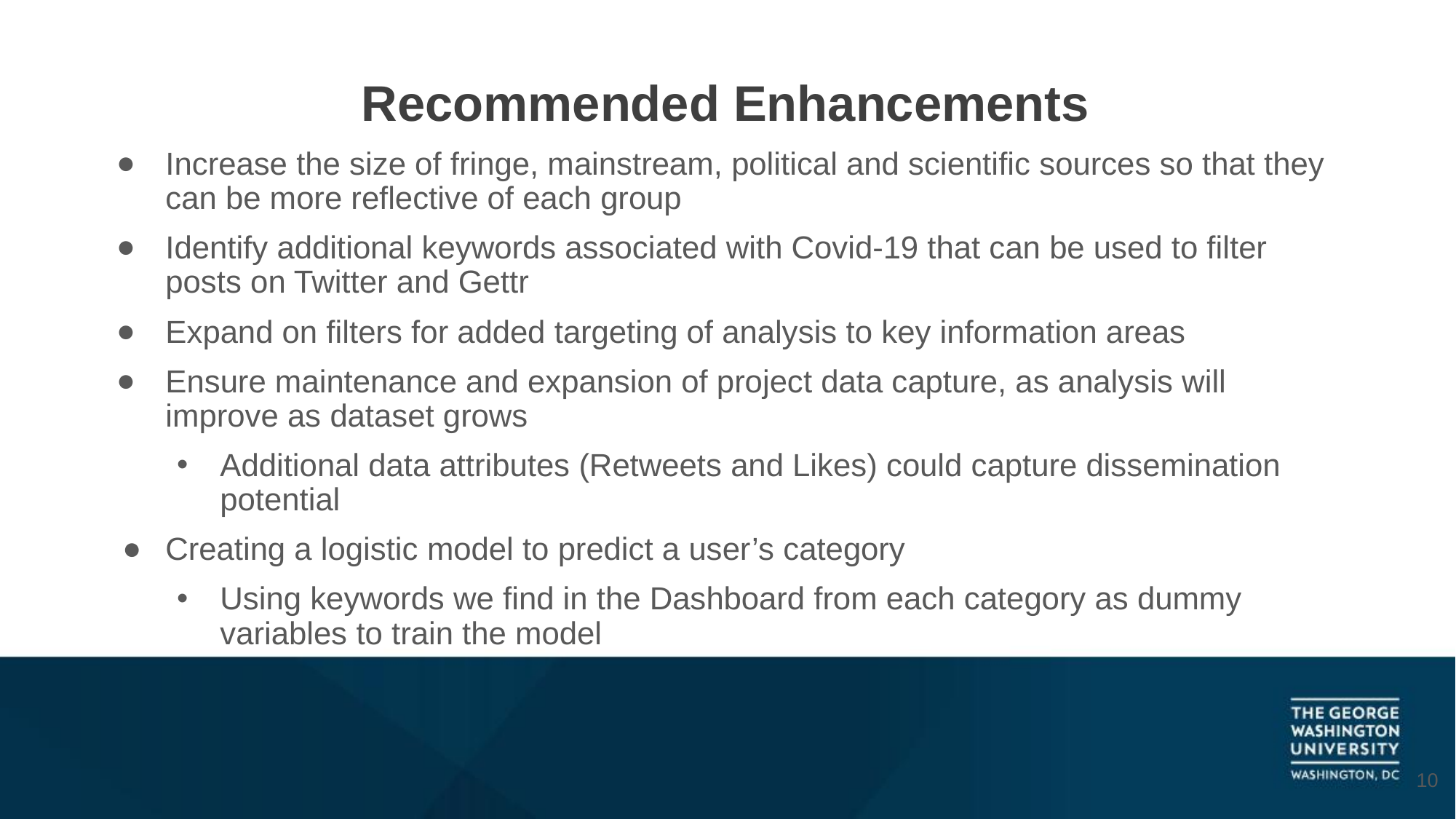

# Recommended Enhancements
Increase the size of fringe, mainstream, political and scientific sources so that they can be more reflective of each group
Identify additional keywords associated with Covid-19 that can be used to filter posts on Twitter and Gettr
Expand on filters for added targeting of analysis to key information areas
Ensure maintenance and expansion of project data capture, as analysis will improve as dataset grows
Additional data attributes (Retweets and Likes) could capture dissemination potential
Creating a logistic model to predict a user’s category
Using keywords we find in the Dashboard from each category as dummy variables to train the model

10